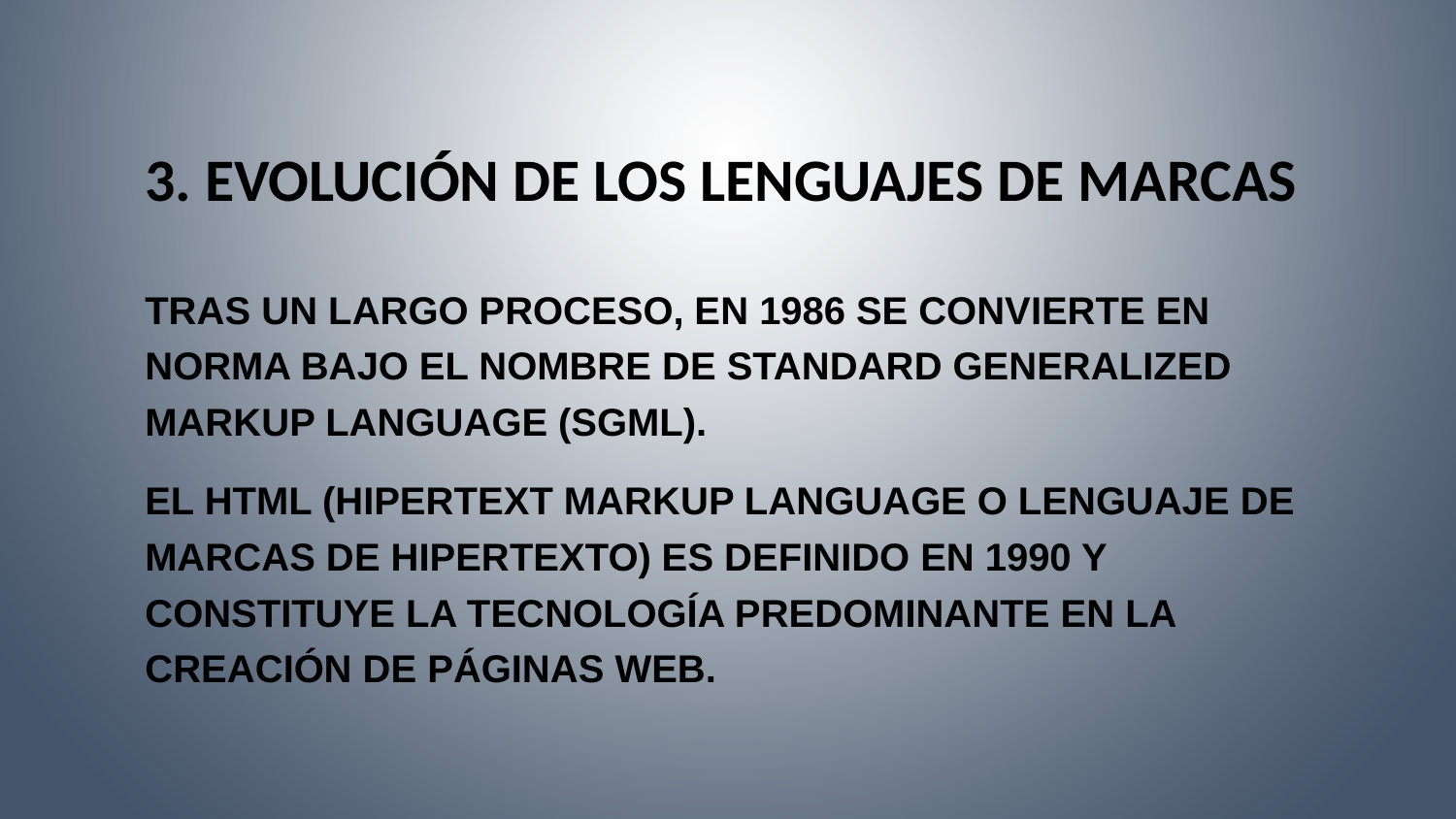

# 3. Evolución de los lenguajes de marcas
Tras un largo proceso, en 1986 se convierte en norma bajo el nombre de Standard Generalized Markup Language (SGML).
El HTML (HiperText Markup Language o Lenguaje de Marcas de Hipertexto) es definido en 1990 y constituye la tecnología predominante en la creación de páginas Web.